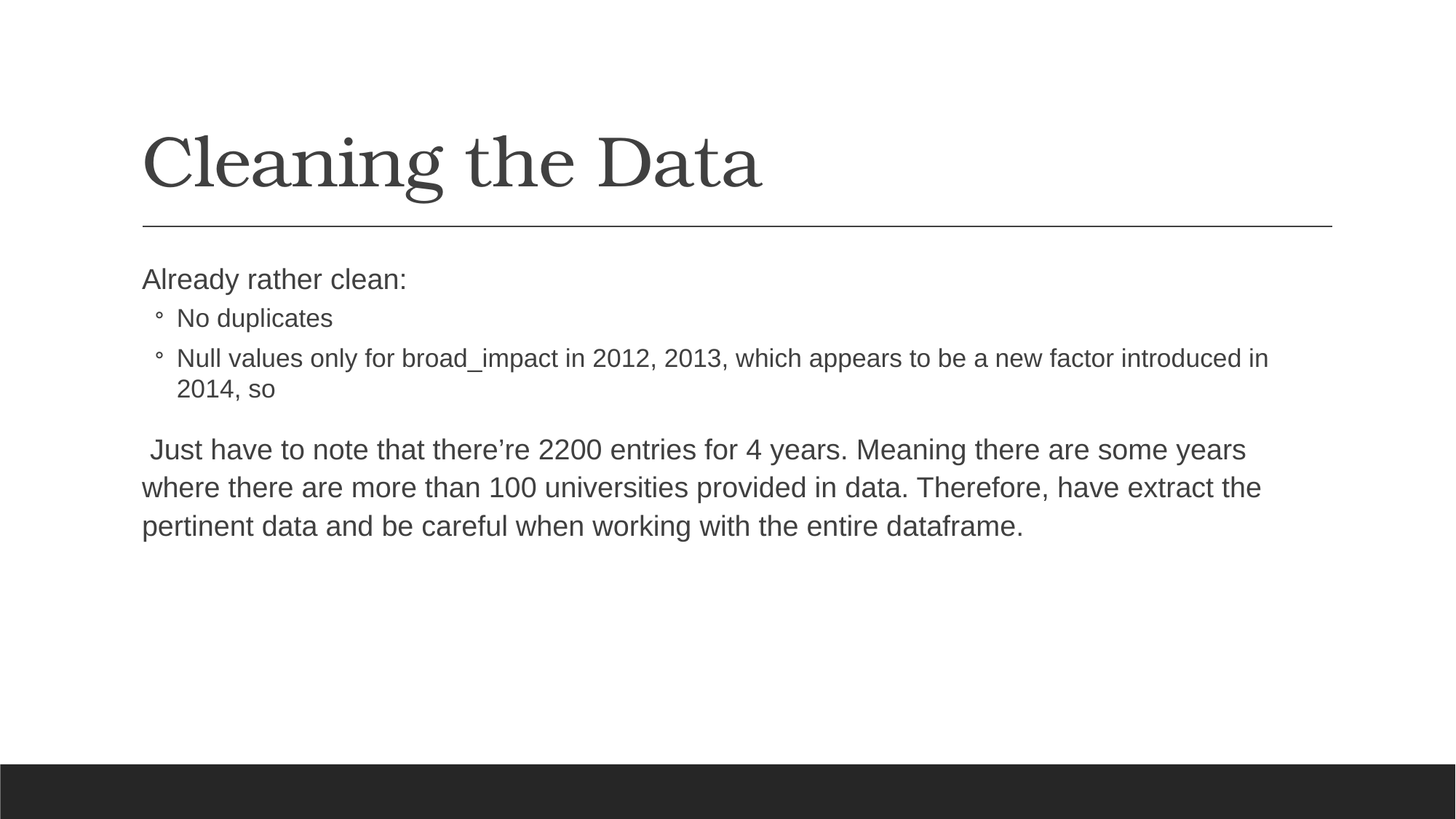

# Cleaning the Data
Already rather clean:
No duplicates
Null values only for broad_impact in 2012, 2013, which appears to be a new factor introduced in 2014, so
 Just have to note that there’re 2200 entries for 4 years. Meaning there are some years where there are more than 100 universities provided in data. Therefore, have extract the pertinent data and be careful when working with the entire dataframe.